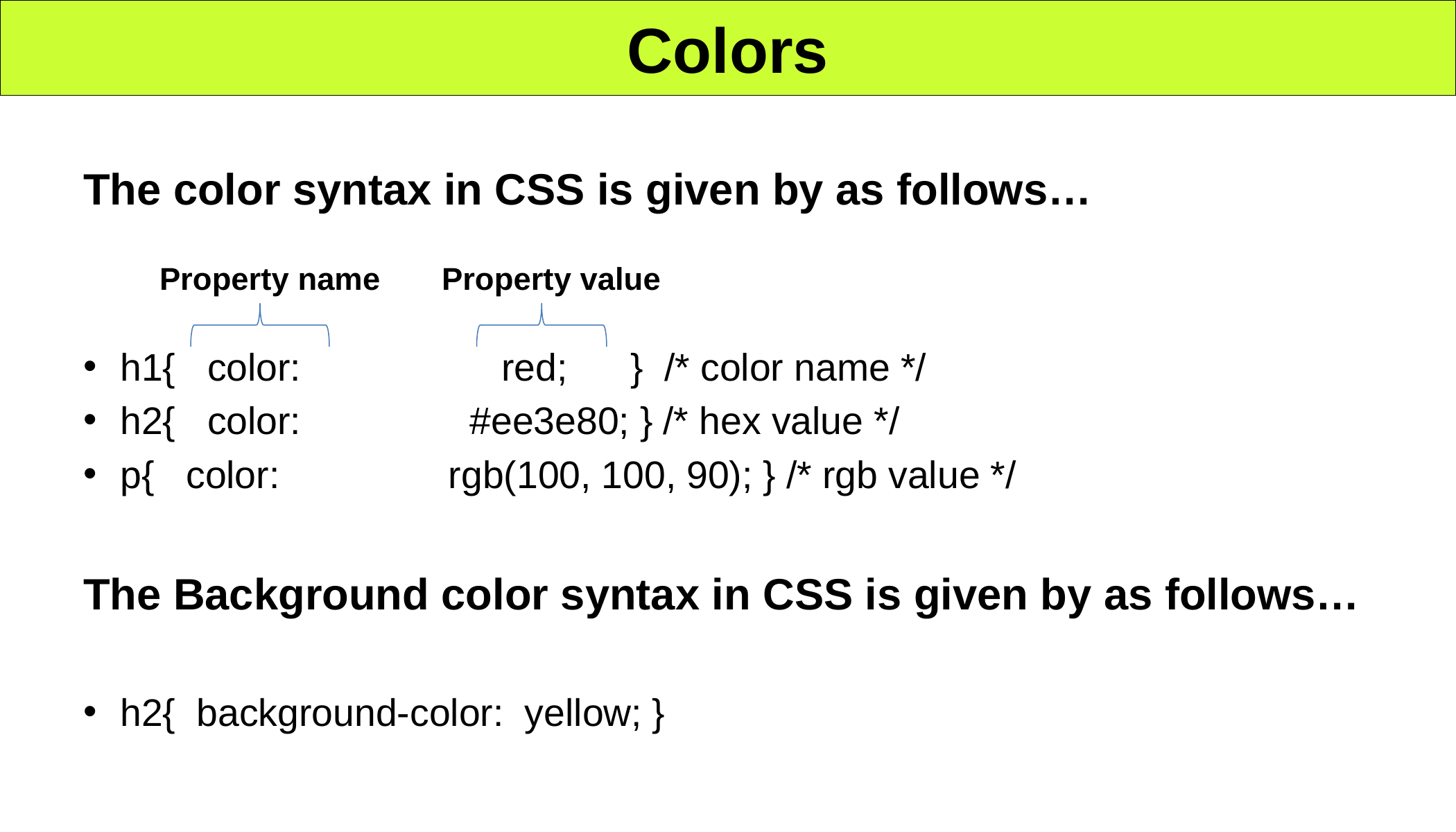

# Colors
The color syntax in CSS is given by as follows…

          Property name       Property value

h1{   color:                   red;      }  /* color name */
h2{   color:                #ee3e80; } /* hex value */
p{   color:                rgb(100, 100, 90); } /* rgb value */

The Background color syntax in CSS is given by as follows…

h2{  background-color:  yellow; }